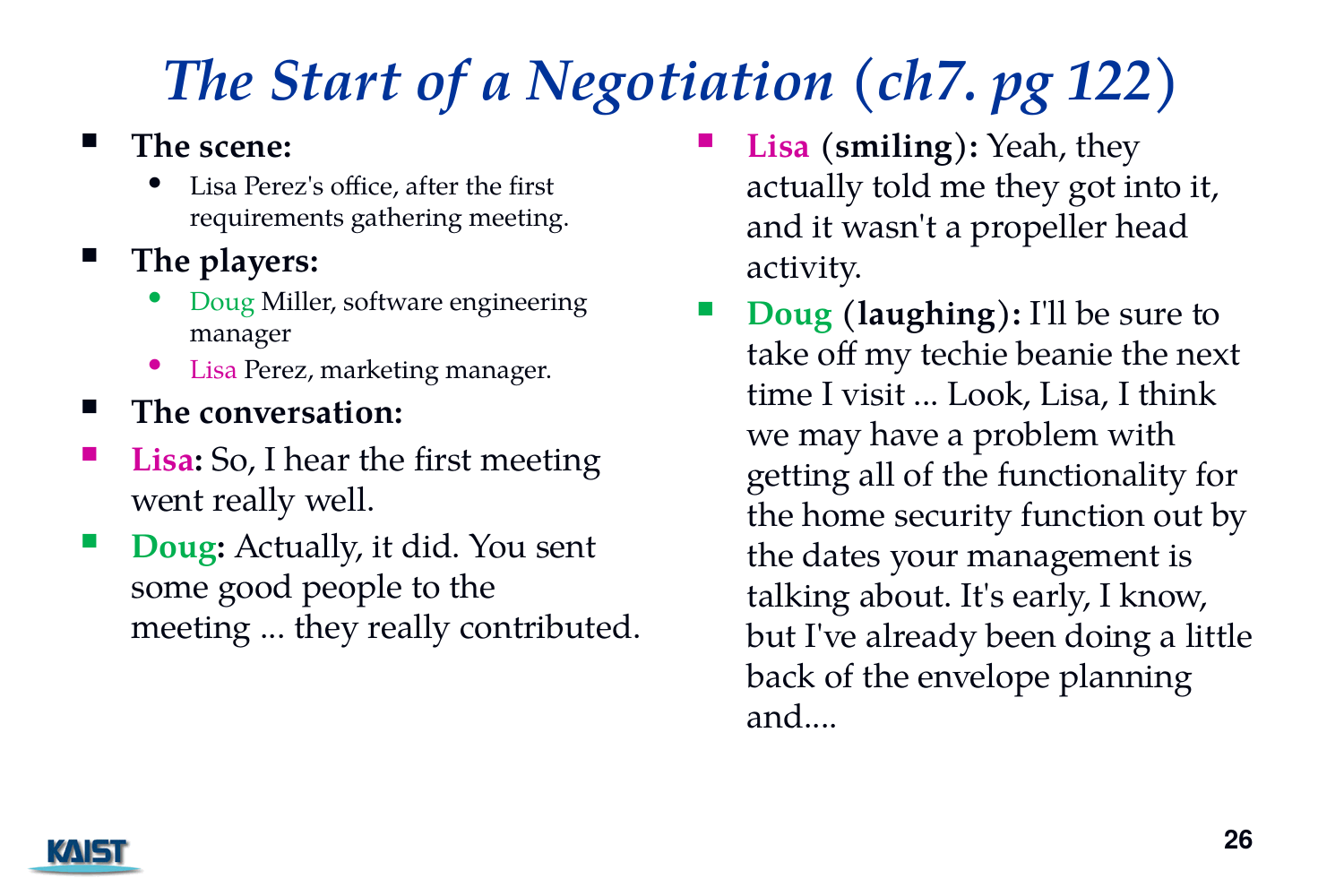

The Start of a Negotiation (ch7. pg 122)
The scene:
Lisa Perez's office, after the first requirements gathering meeting.
The players:
Doug Miller, software engineering manager
Lisa Perez, marketing manager.
The conversation:
Lisa: So, I hear the first meeting went really well.
Doug: Actually, it did. You sent some good people to the meeting ... they really contributed.

Lisa (smiling): Yeah, they actually told me they got into it, and it wasn't a propeller head activity.
Doug (laughing): I'll be sure to take off my techie beanie the next time I visit ... Look, Lisa, I think we may have a problem with getting all of the functionality for the home security function out by the dates your management is talking about. It's early, I know, but I've already been doing a little back of the envelope planning and....

26
26